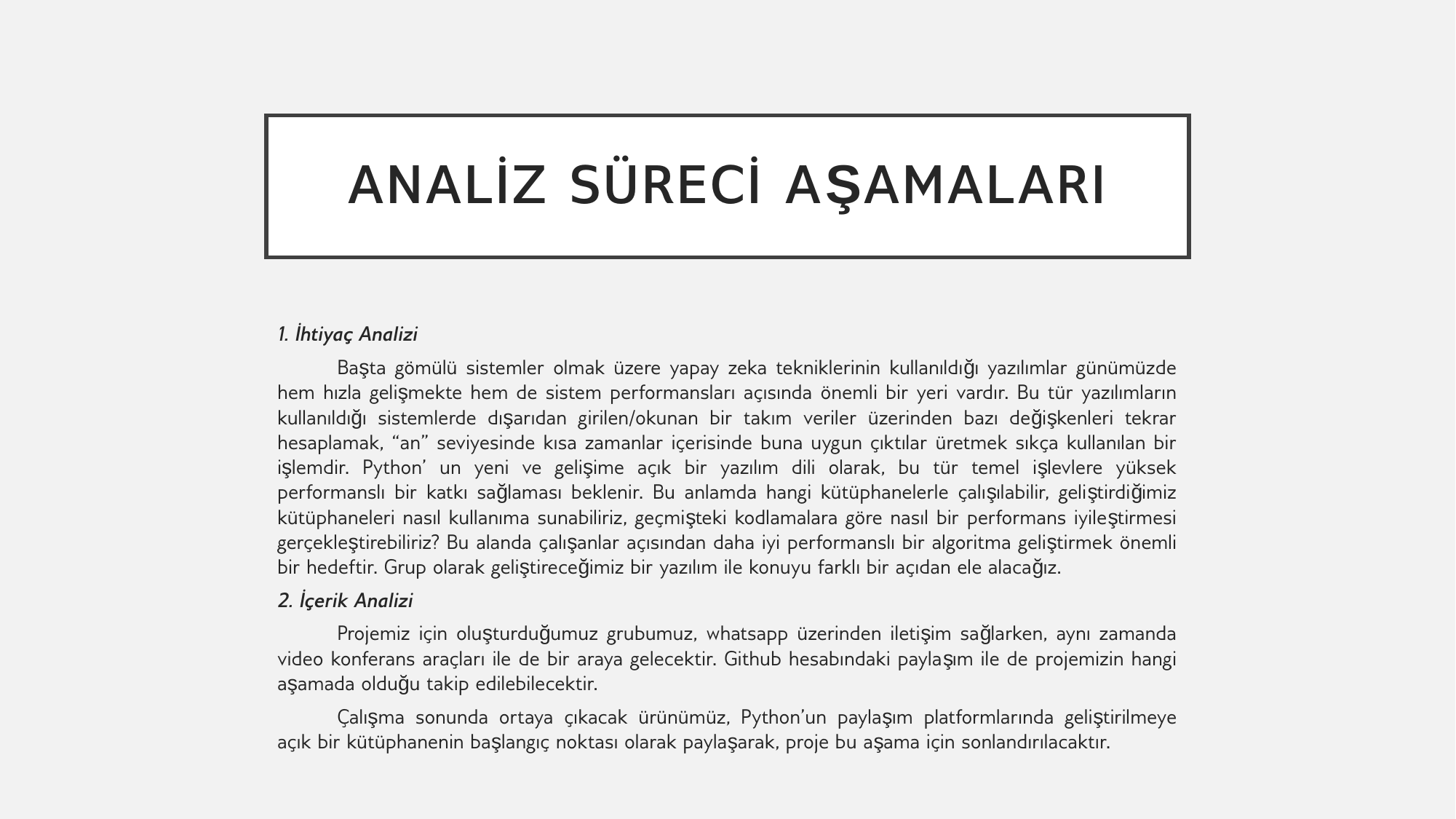

# ANALİZ SÜRECİ AŞAMALARI
1. İhtiyaç Analizi
	Başta gömülü sistemler olmak üzere yapay zeka tekniklerinin kullanıldığı yazılımlar günümüzde hem hızla gelişmekte hem de sistem performansları açısında önemli bir yeri vardır. Bu tür yazılımların kullanıldığı sistemlerde dışarıdan girilen/okunan bir takım veriler üzerinden bazı değişkenleri tekrar hesaplamak, “an” seviyesinde kısa zamanlar içerisinde buna uygun çıktılar üretmek sıkça kullanılan bir işlemdir. Python’ un yeni ve gelişime açık bir yazılım dili olarak, bu tür temel işlevlere yüksek performanslı bir katkı sağlaması beklenir. Bu anlamda hangi kütüphanelerle çalışılabilir, geliştirdiğimiz kütüphaneleri nasıl kullanıma sunabiliriz, geçmişteki kodlamalara göre nasıl bir performans iyileştirmesi gerçekleştirebiliriz? Bu alanda çalışanlar açısından daha iyi performanslı bir algoritma geliştirmek önemli bir hedeftir. Grup olarak geliştireceğimiz bir yazılım ile konuyu farklı bir açıdan ele alacağız.
2. İçerik Analizi
	Projemiz için oluşturduğumuz grubumuz, whatsapp üzerinden iletişim sağlarken, aynı zamanda video konferans araçları ile de bir araya gelecektir. Github hesabındaki paylaşım ile de projemizin hangi aşamada olduğu takip edilebilecektir.
	Çalışma sonunda ortaya çıkacak ürünümüz, Python’un paylaşım platformlarında geliştirilmeye açık bir kütüphanenin başlangıç noktası olarak paylaşarak, proje bu aşama için sonlandırılacaktır.